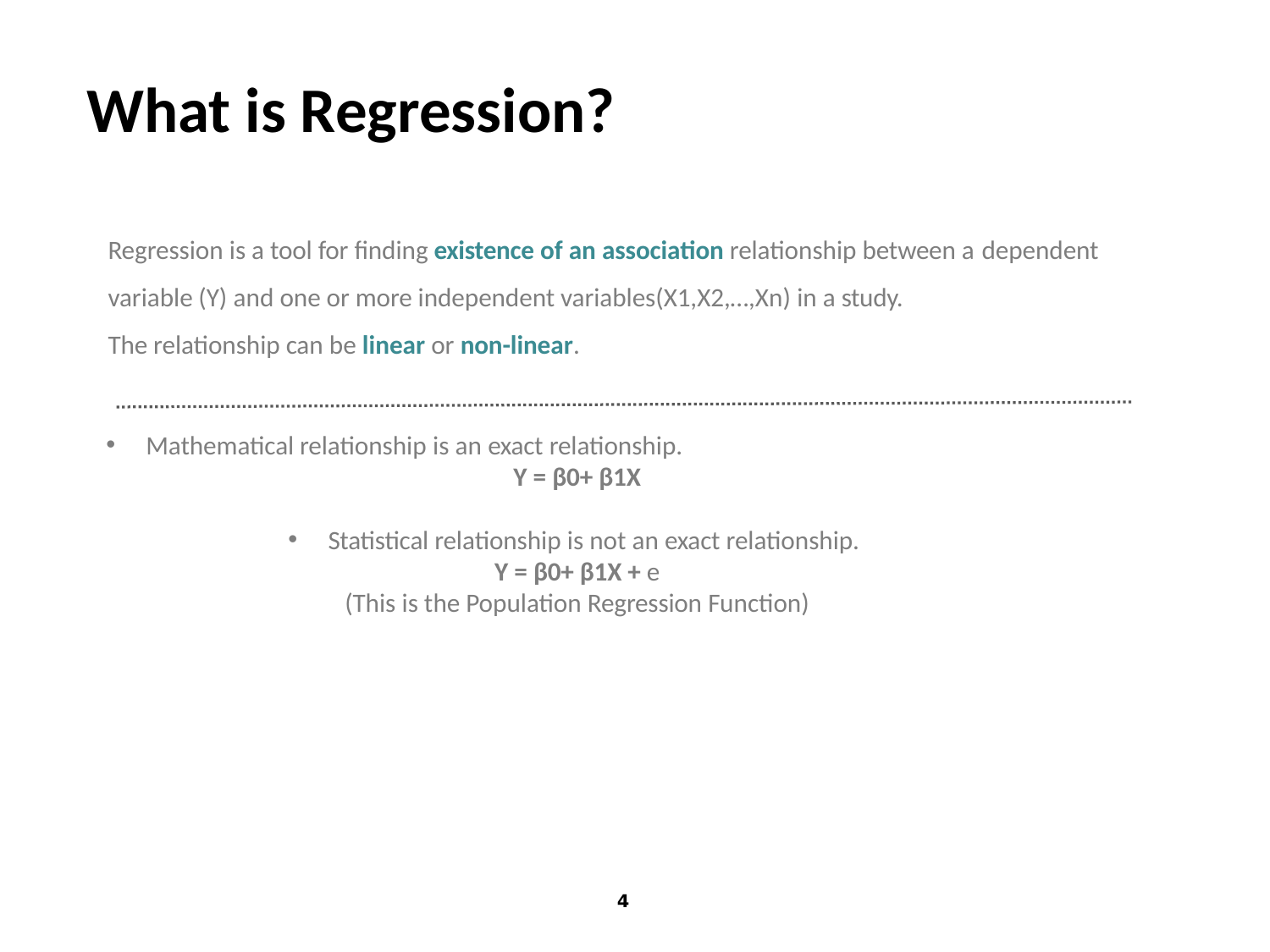

# What is Regression?
Regression is a tool for finding existence of an association relationship between a dependent
variable (Y) and one or more independent variables(X1,X2,…,Xn) in a study.
The relationship can be linear or non-linear.

Mathematical relationship is an exact relationship.
Y = β0+ β1X

Statistical relationship is not an exact relationship.
Y = β0+ β1X + e
(This is the Population Regression Function)

4